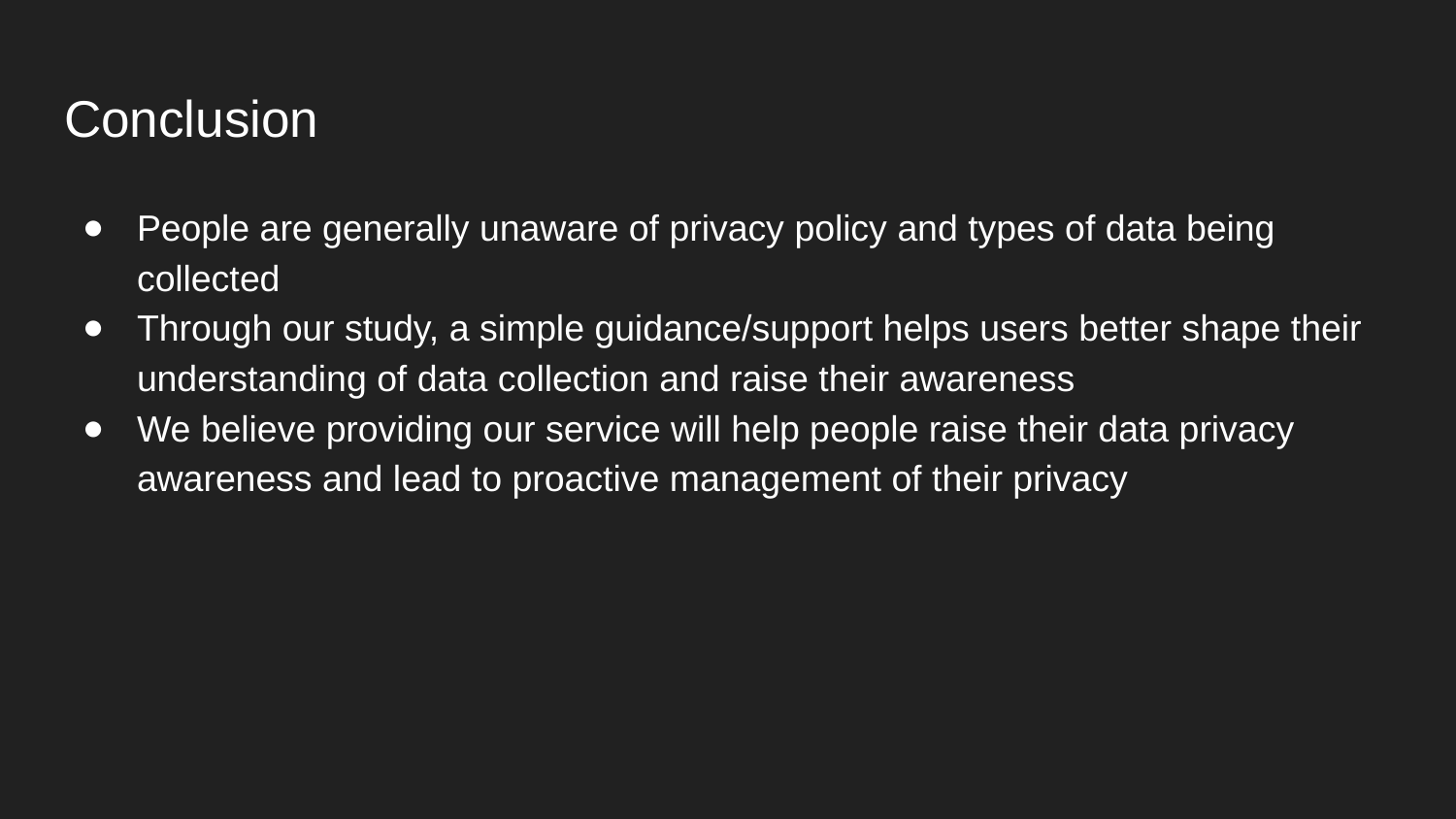

# Conclusion
People are generally unaware of privacy policy and types of data being collected
Through our study, a simple guidance/support helps users better shape their understanding of data collection and raise their awareness
We believe providing our service will help people raise their data privacy awareness and lead to proactive management of their privacy